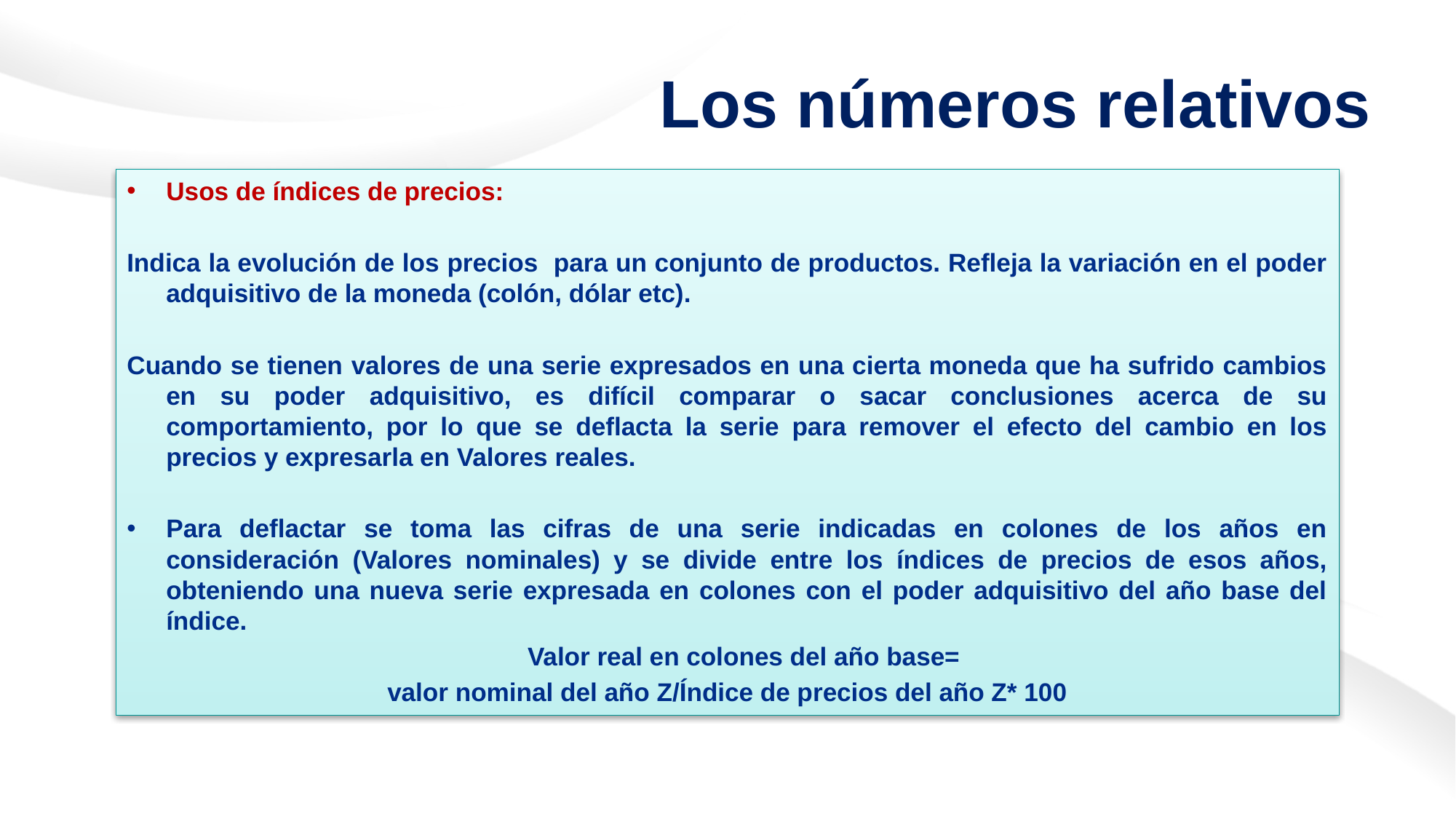

# Los números relativos
Usos de índices de precios:

Indica la evolución de los precios  para un conjunto de productos. Refleja la variación en el poder adquisitivo de la moneda (colón, dólar etc).

Cuando se tienen valores de una serie expresados en una cierta moneda que ha sufrido cambios en su poder adquisitivo, es difícil comparar o sacar conclusiones acerca de su comportamiento, por lo que se deflacta la serie para remover el efecto del cambio en los precios y expresarla en Valores reales.

Para deflactar se toma las cifras de una serie indicadas en colones de los años en consideración (Valores nominales) y se divide entre los índices de precios de esos años, obteniendo una nueva serie expresada en colones con el poder adquisitivo del año base del índice.
	Valor real en colones del año base=
valor nominal del año Z/Índice de precios del año Z* 100